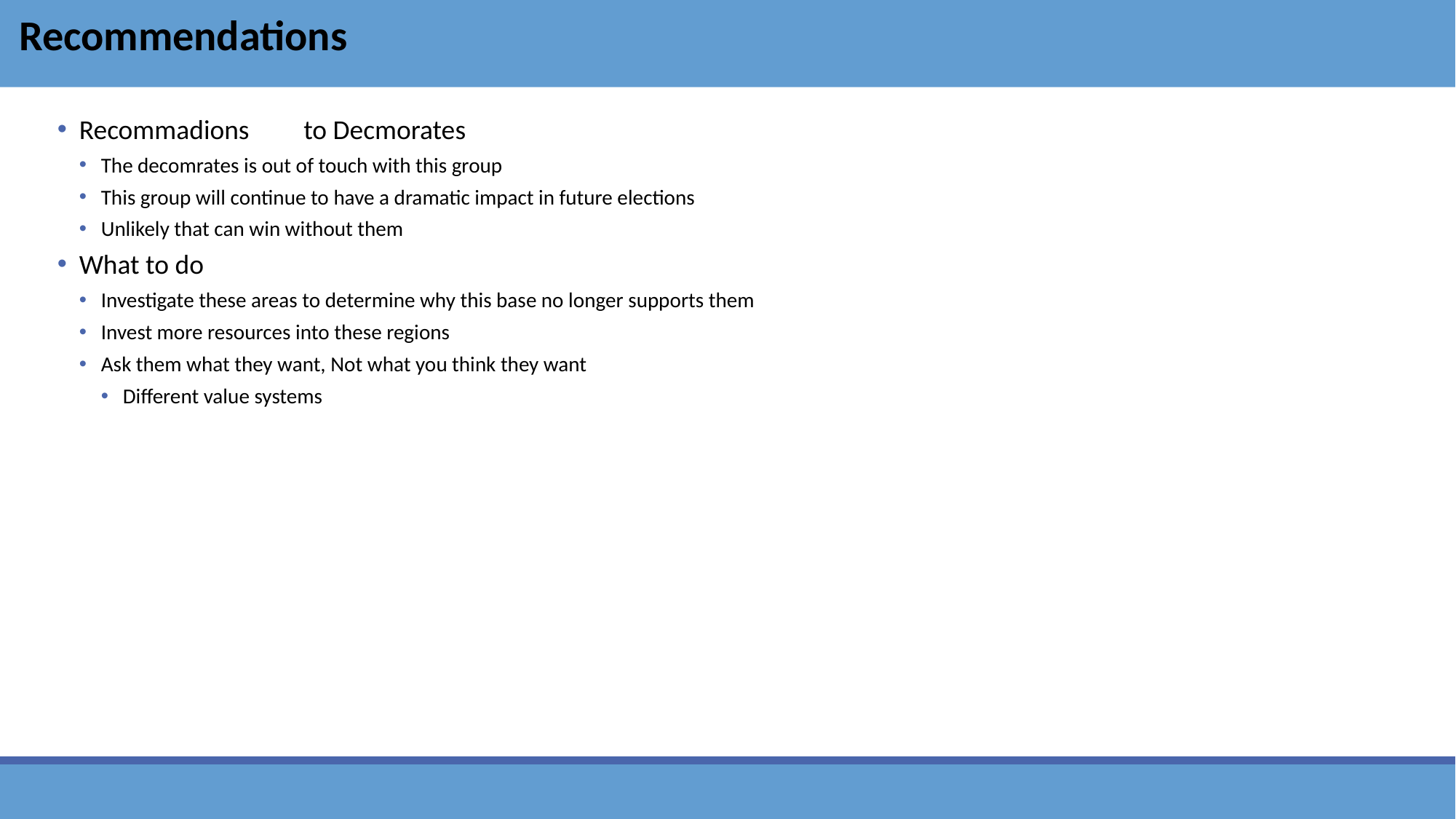

Recommendations
Recommadions	 to Decmorates
The decomrates is out of touch with this group
This group will continue to have a dramatic impact in future elections
Unlikely that can win without them
What to do
Investigate these areas to determine why this base no longer supports them
Invest more resources into these regions
Ask them what they want, Not what you think they want
Different value systems